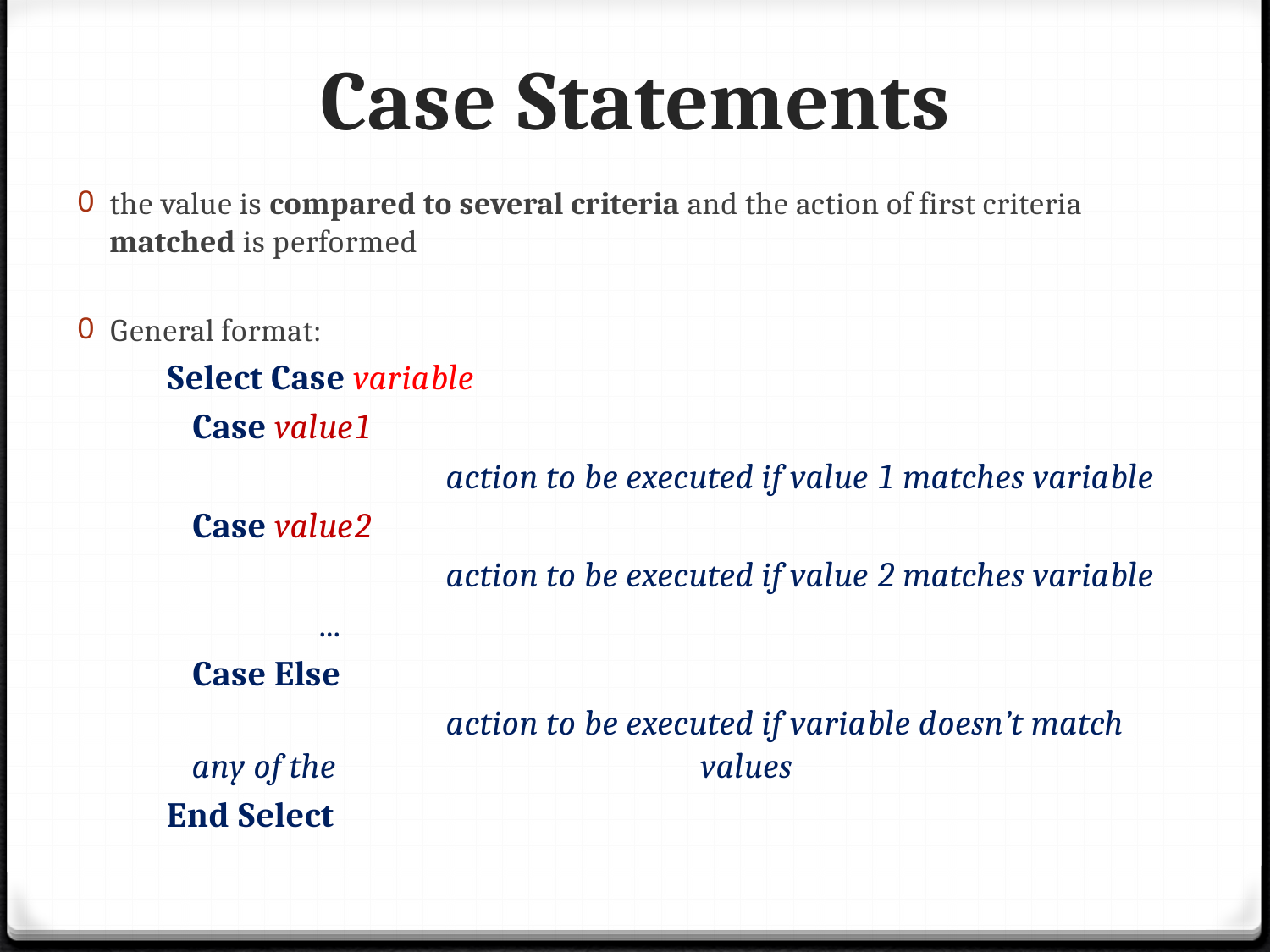

# Case Statements
the value is compared to several criteria and the action of first criteria matched is performed

General format:
Select Case variable
	Case value1
			action to be executed if value 1 matches variable
	Case value2
			action to be executed if value 2 matches variable
		...
	Case Else
			action to be executed if variable doesn’t match any of the 			values
End Select